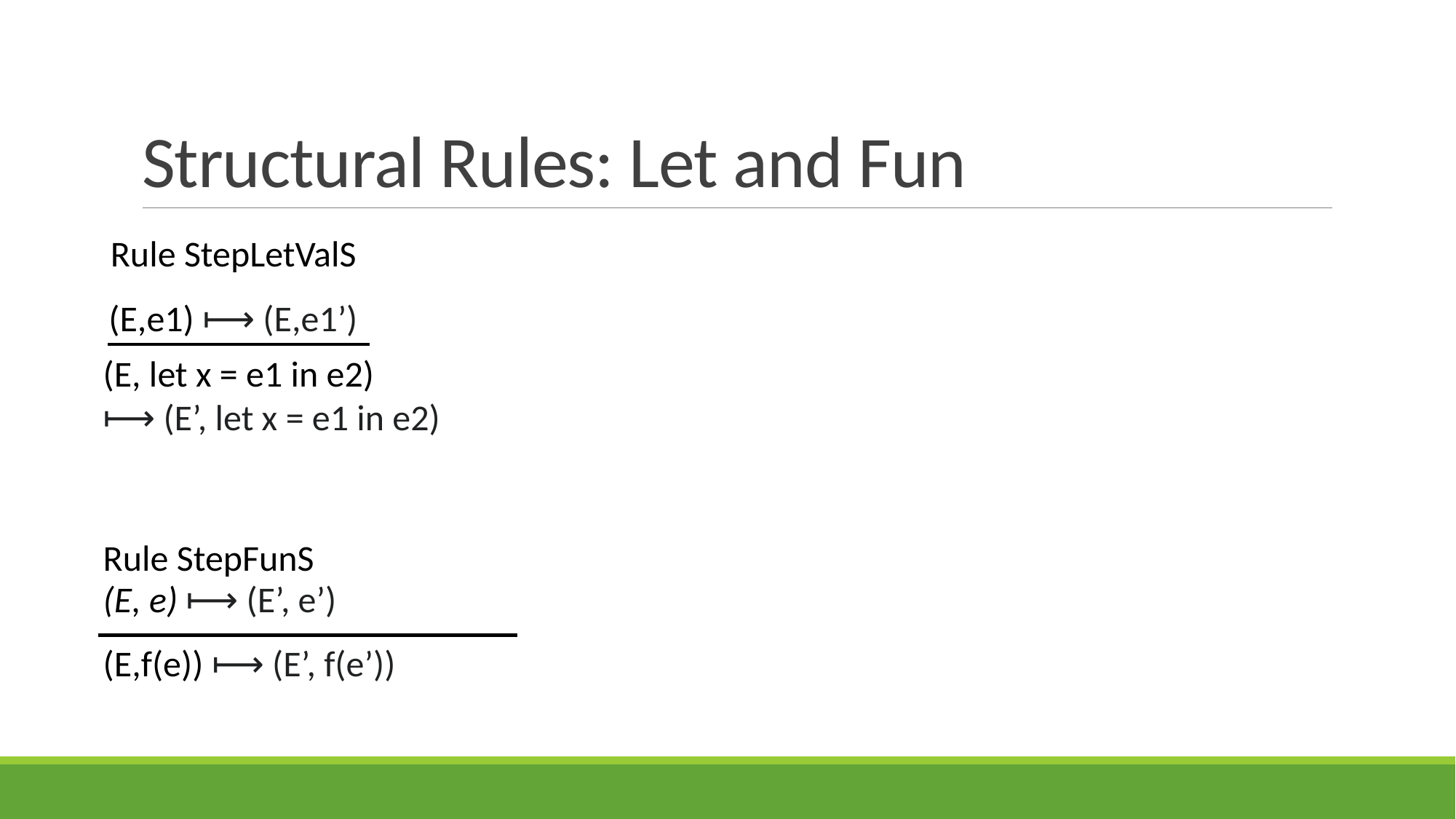

# Structural Rules: Let and Fun

Rule StepLetValS
(E,e1) ⟼ (E,e1’)
(E, let x = e1 in e2)
⟼ (E’, let x = e1 in e2)
Rule StepFunS
(E, e) ⟼ (E’, e’)
(E,f(e)) ⟼ (E’, f(e’))